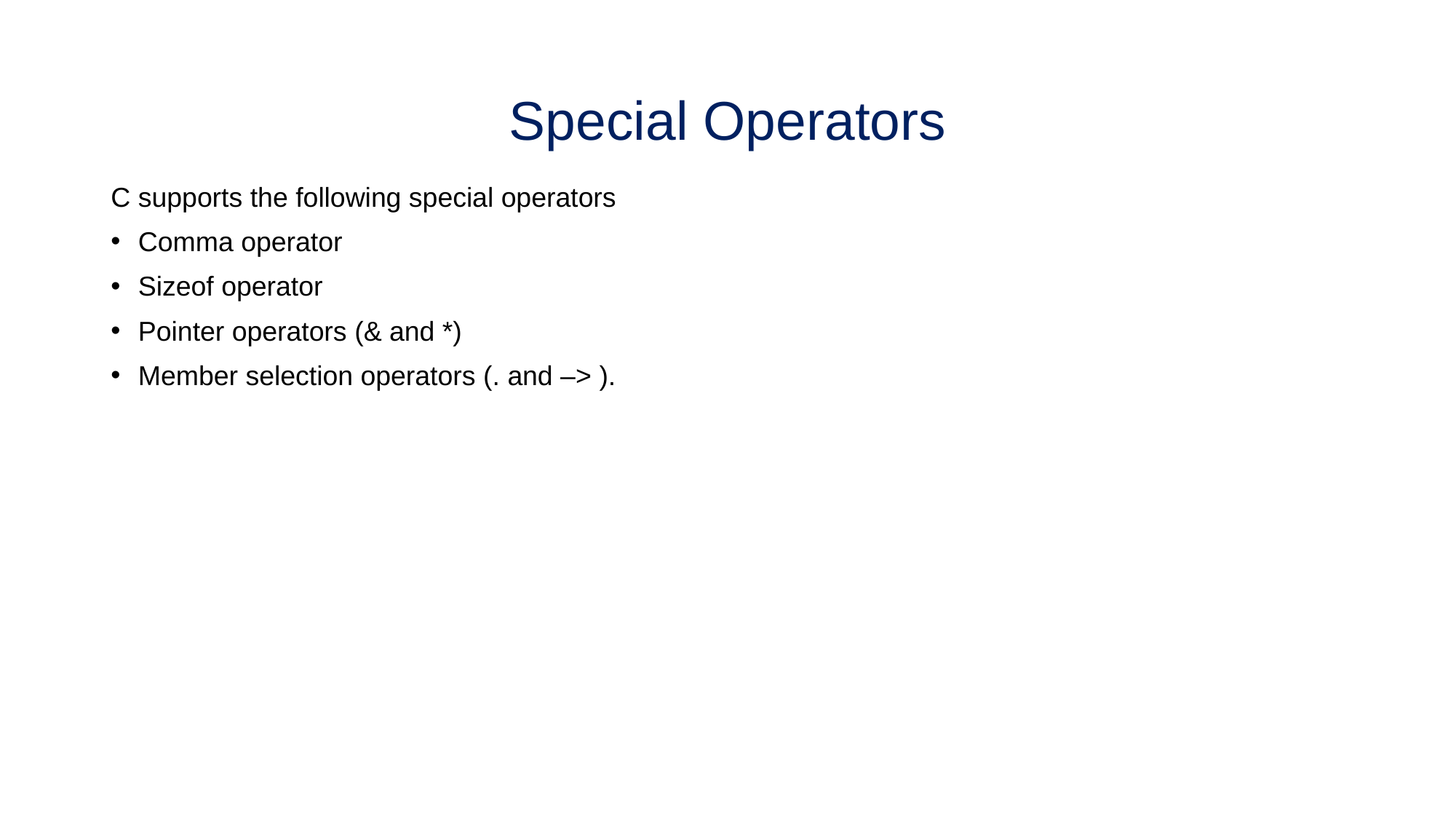

# Special Operators
C supports the following special operators
Comma operator
Sizeof operator
Pointer operators (& and *)
Member selection operators (. and –> ).